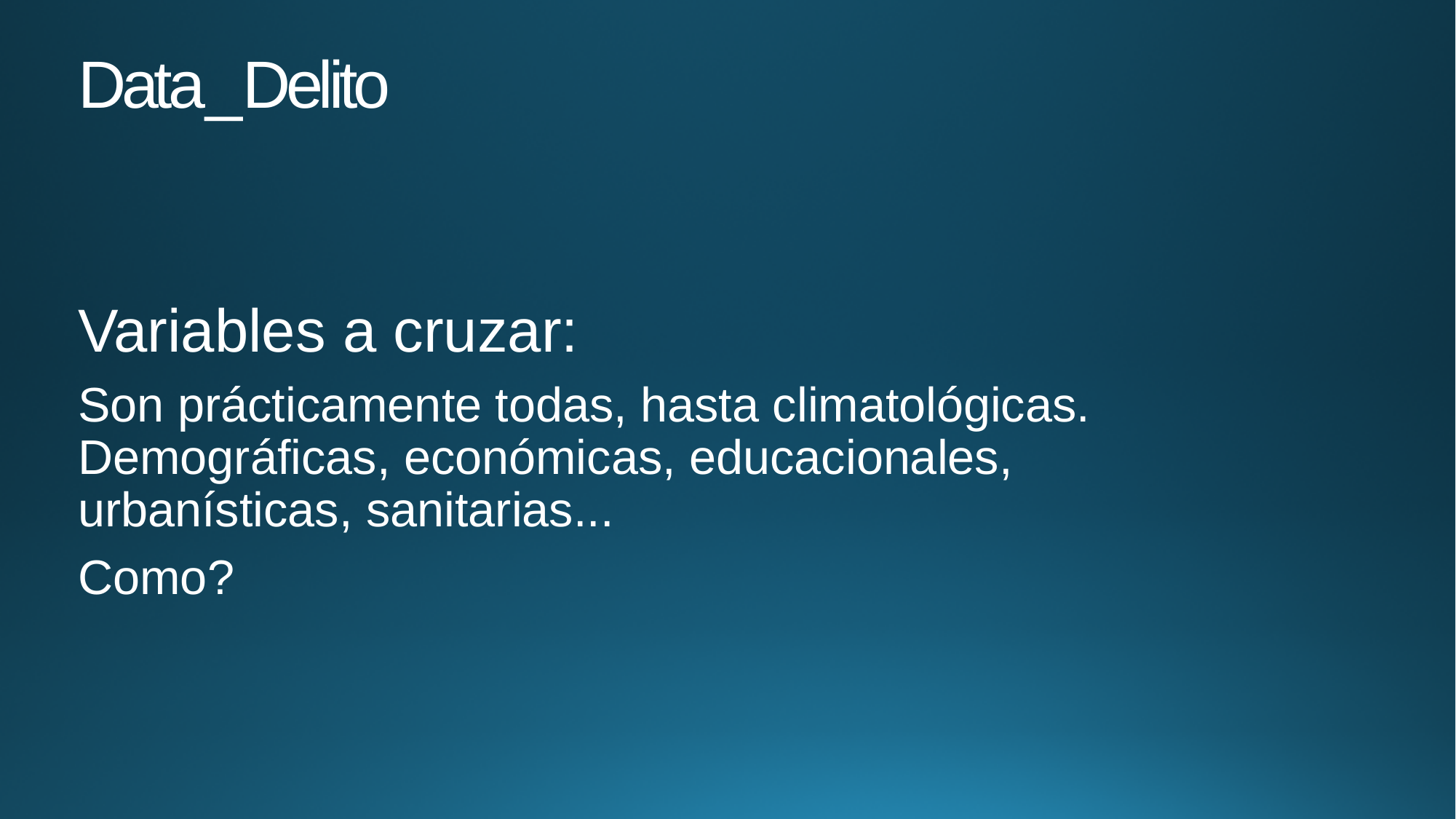

# Data_Delito
Variables a cruzar:
Son prácticamente todas, hasta climatológicas. Demográficas, económicas, educacionales, urbanísticas, sanitarias...
Como?